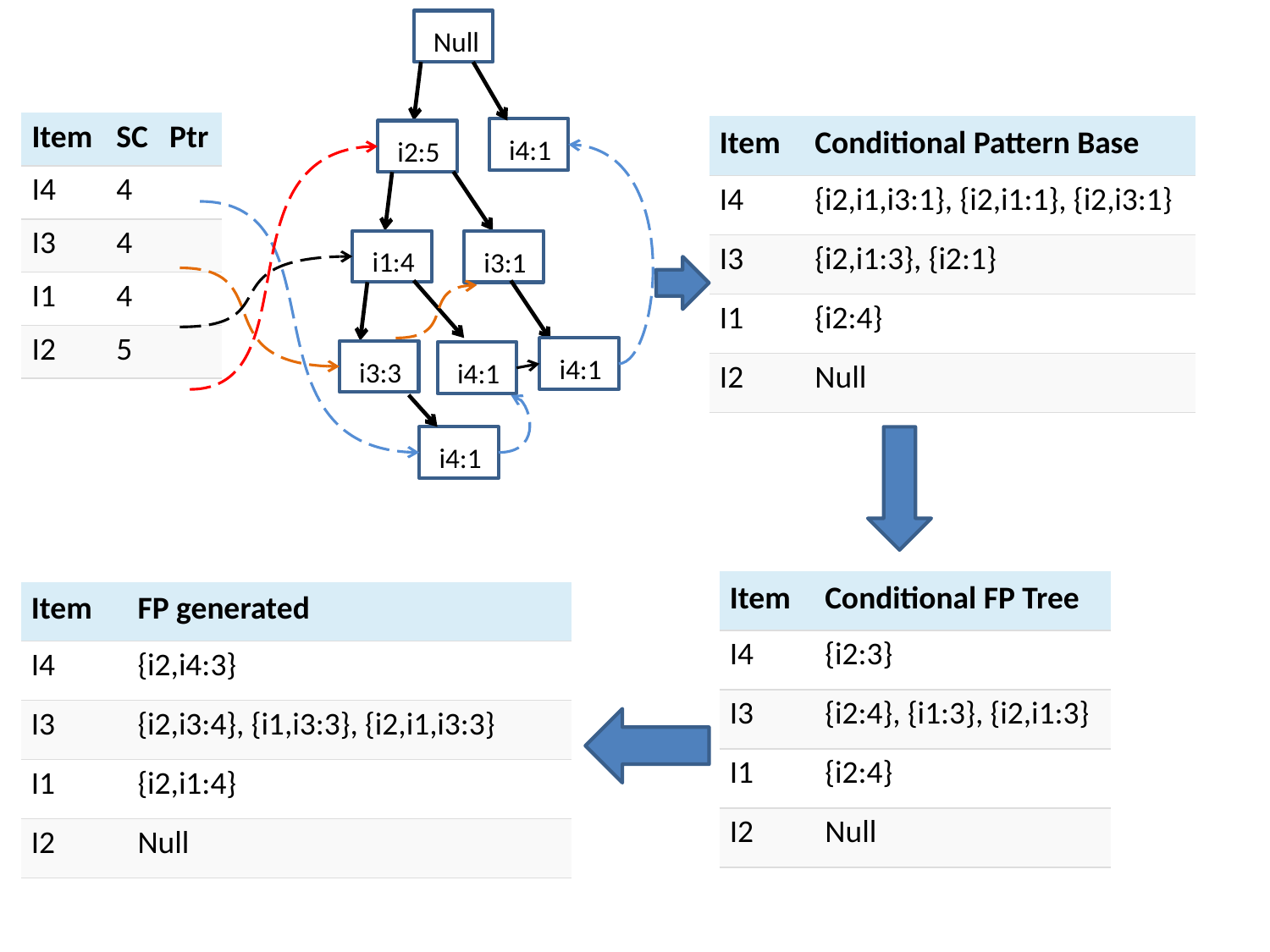

Null

i4:1

i2:5

i1:4

i3:1

i4:1

i3:3

i4:1

i4:1
| Item | SC | Ptr |
| --- | --- | --- |
| I4 | 4 |  |
| I3 | 4 |  |
| I1 | 4 |  |
| I2 | 5 |  |
| Item | Conditional Pattern Base |
| --- | --- |
| I4 | {i2,i1,i3:1}, {i2,i1:1}, {i2,i3:1} |
| I3 | {i2,i1:3}, {i2:1} |
| I1 | {i2:4} |
| I2 | Null |

| Item | Conditional FP Tree |
| --- | --- |
| I4 | {i2:3} |
| I3 | {i2:4}, {i1:3}, {i2,i1:3} |
| I1 | {i2:4} |
| I2 | Null |
| Item | FP generated |
| --- | --- |
| I4 | {i2,i4:3} |
| I3 | {i2,i3:4}, {i1,i3:3}, {i2,i1,i3:3} |
| I1 | {i2,i1:4} |
| I2 | Null |